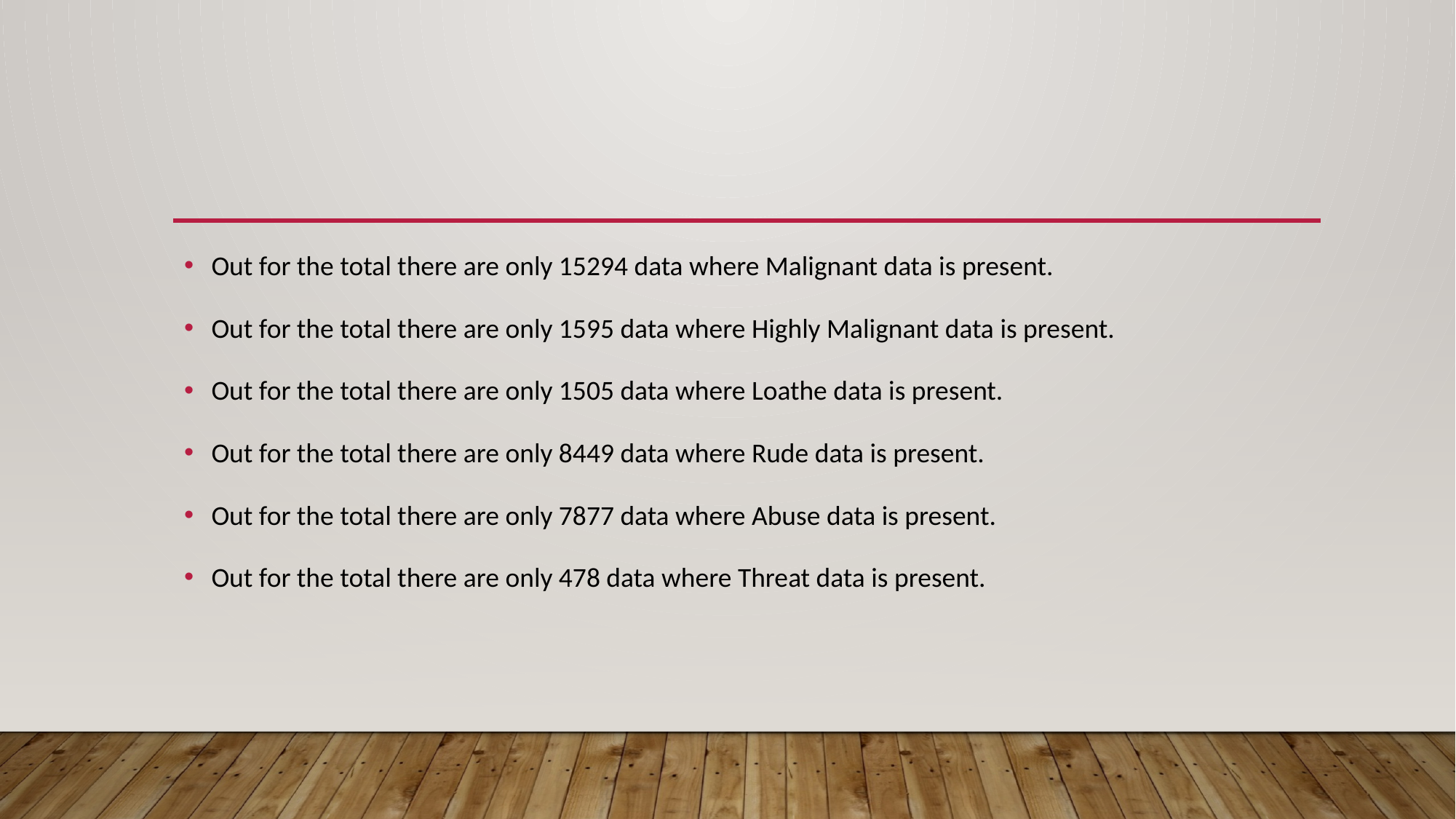

#
Out for the total there are only 15294 data where Malignant data is present.
Out for the total there are only 1595 data where Highly Malignant data is present.
Out for the total there are only 1505 data where Loathe data is present.
Out for the total there are only 8449 data where Rude data is present.
Out for the total there are only 7877 data where Abuse data is present.
Out for the total there are only 478 data where Threat data is present.